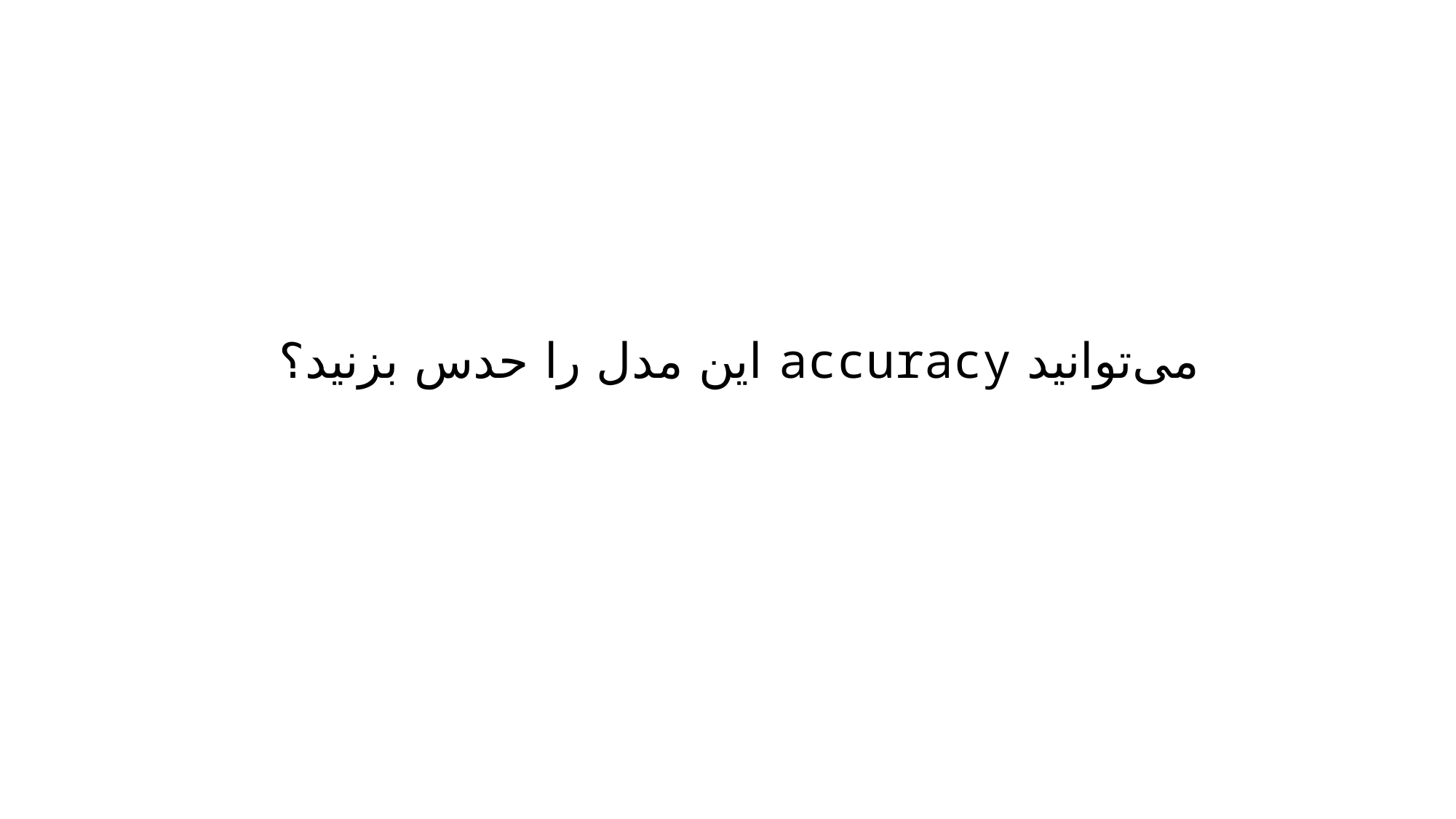

# می‌توانید accuracy این مدل را حدس بزنید؟